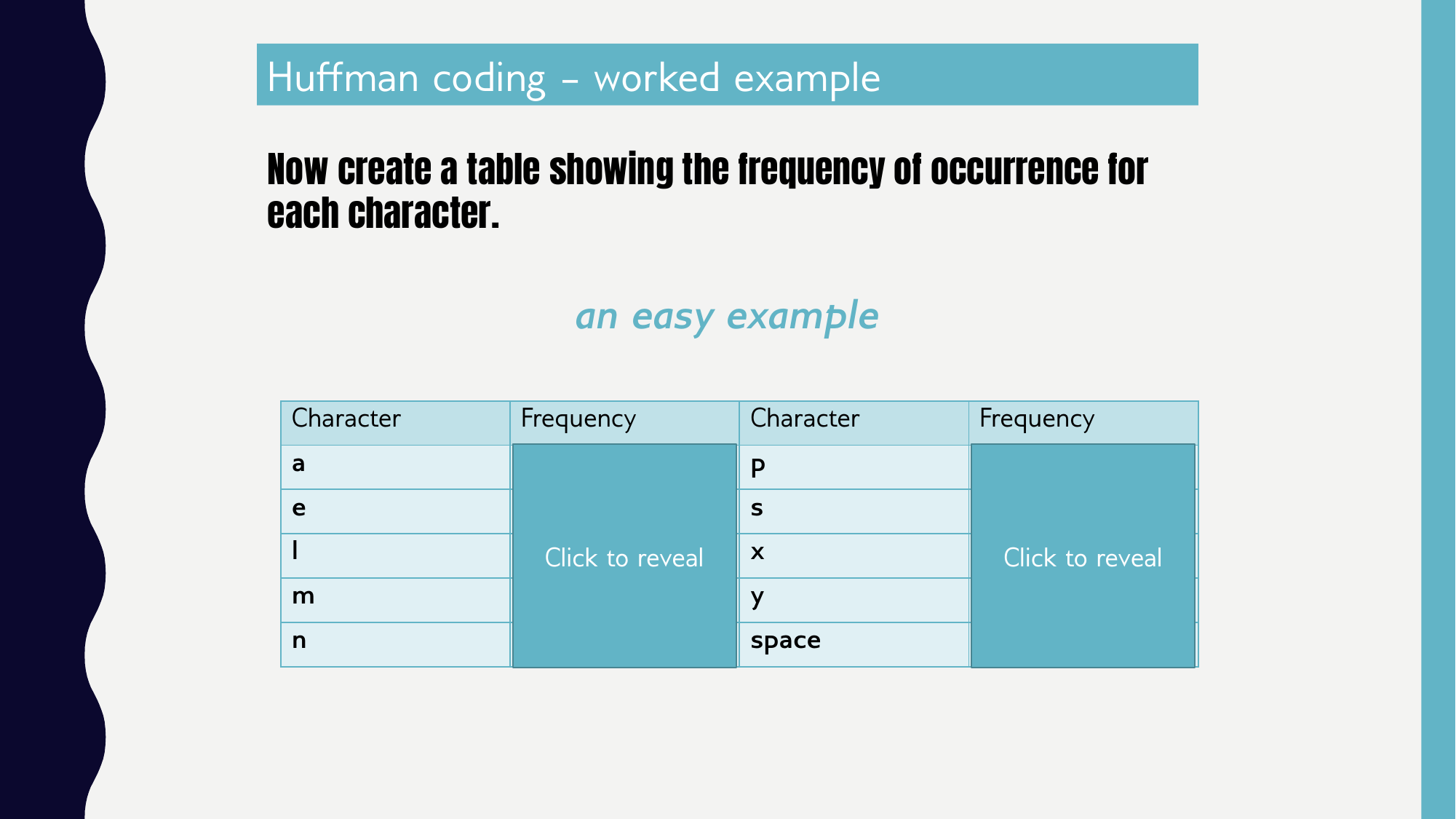

Huffman coding – worked example
Now create a table showing the frequency of occurrence for each character.
an easy example
| Character | Frequency | Character | Frequency |
| --- | --- | --- | --- |
| a | 3 | p | 1 |
| e | 3 | s | 1 |
| l | 1 | x | 1 |
| m | 1 | y | 1 |
| n | 1 | space | 2 |
Click to reveal
Click to reveal